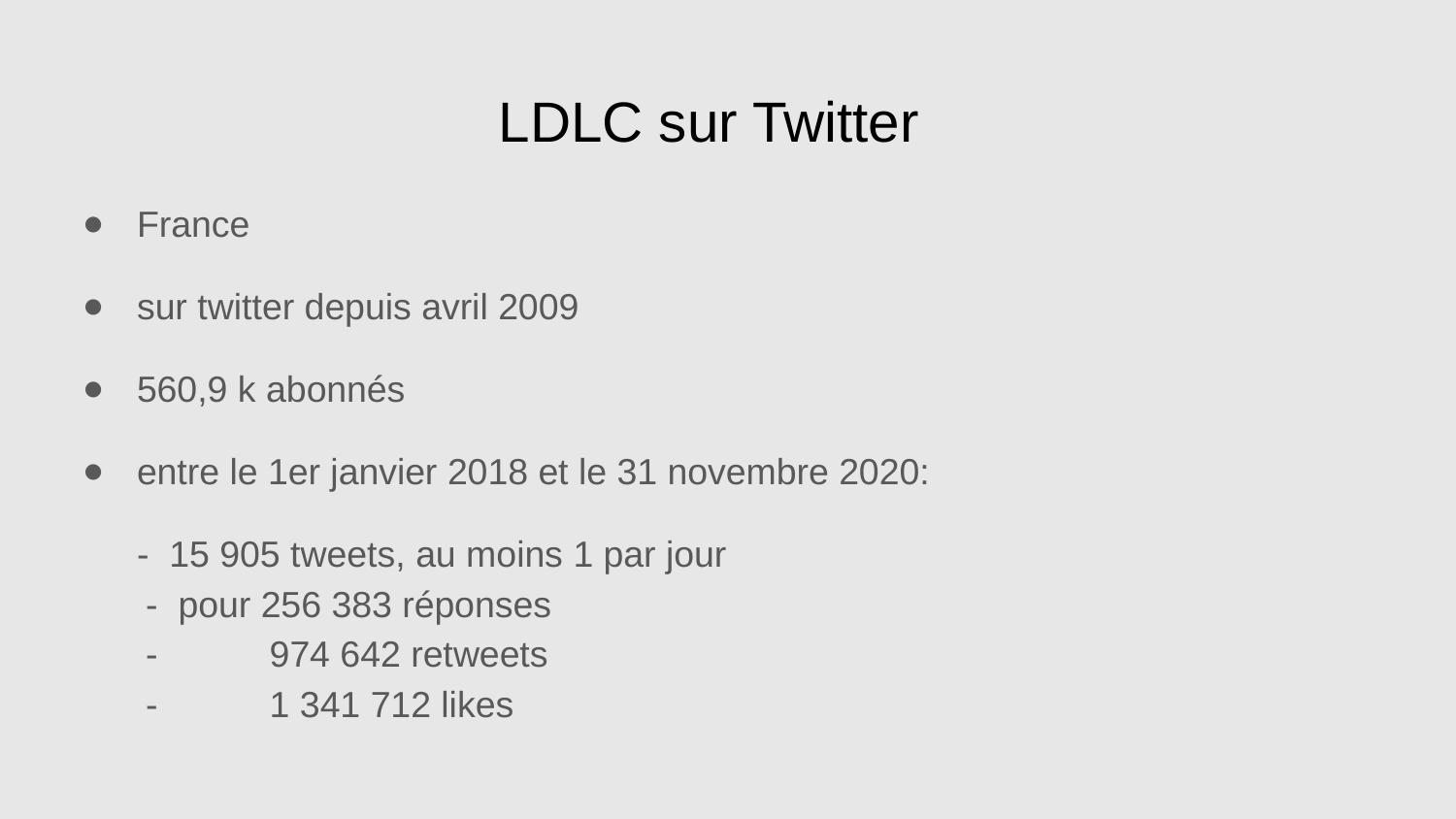

# LDLC sur Twitter
France
sur twitter depuis avril 2009
560,9 k abonnés
entre le 1er janvier 2018 et le 31 novembre 2020:
-  15 905 tweets, au moins 1 par jour
        -  pour 256 383 réponses
        -           974 642 retweets
        -           1 341 712 likes